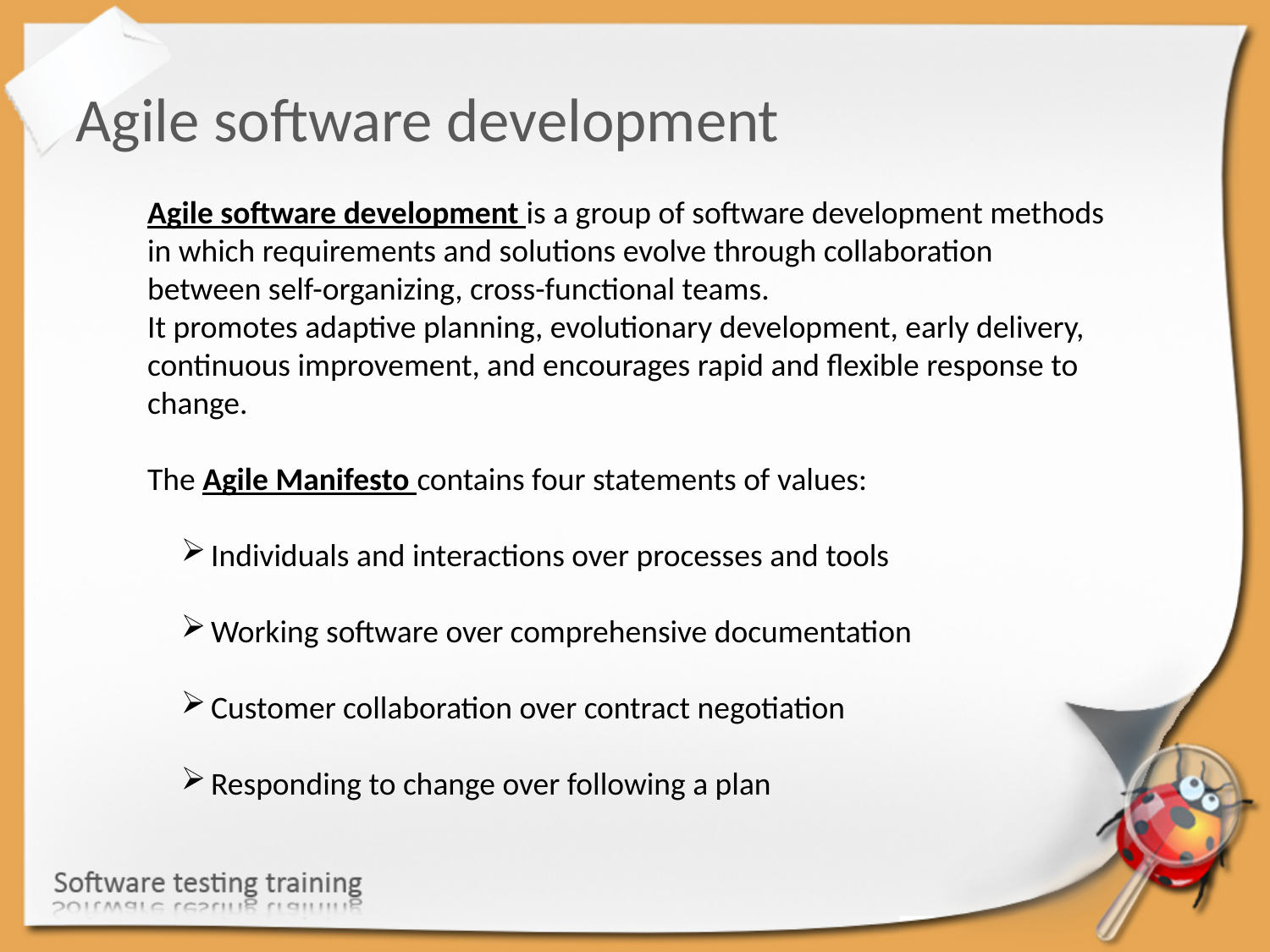

Agile software development
Agile software development is a group of software development methods in which requirements and solutions evolve through collaboration between self-organizing, cross-functional teams.
It promotes adaptive planning, evolutionary development, early delivery, continuous improvement, and encourages rapid and flexible response to change.

The Agile Manifesto contains four statements of values:

Individuals and interactions over processes and tools

Working software over comprehensive documentation

Customer collaboration over contract negotiation

Responding to change over following a plan